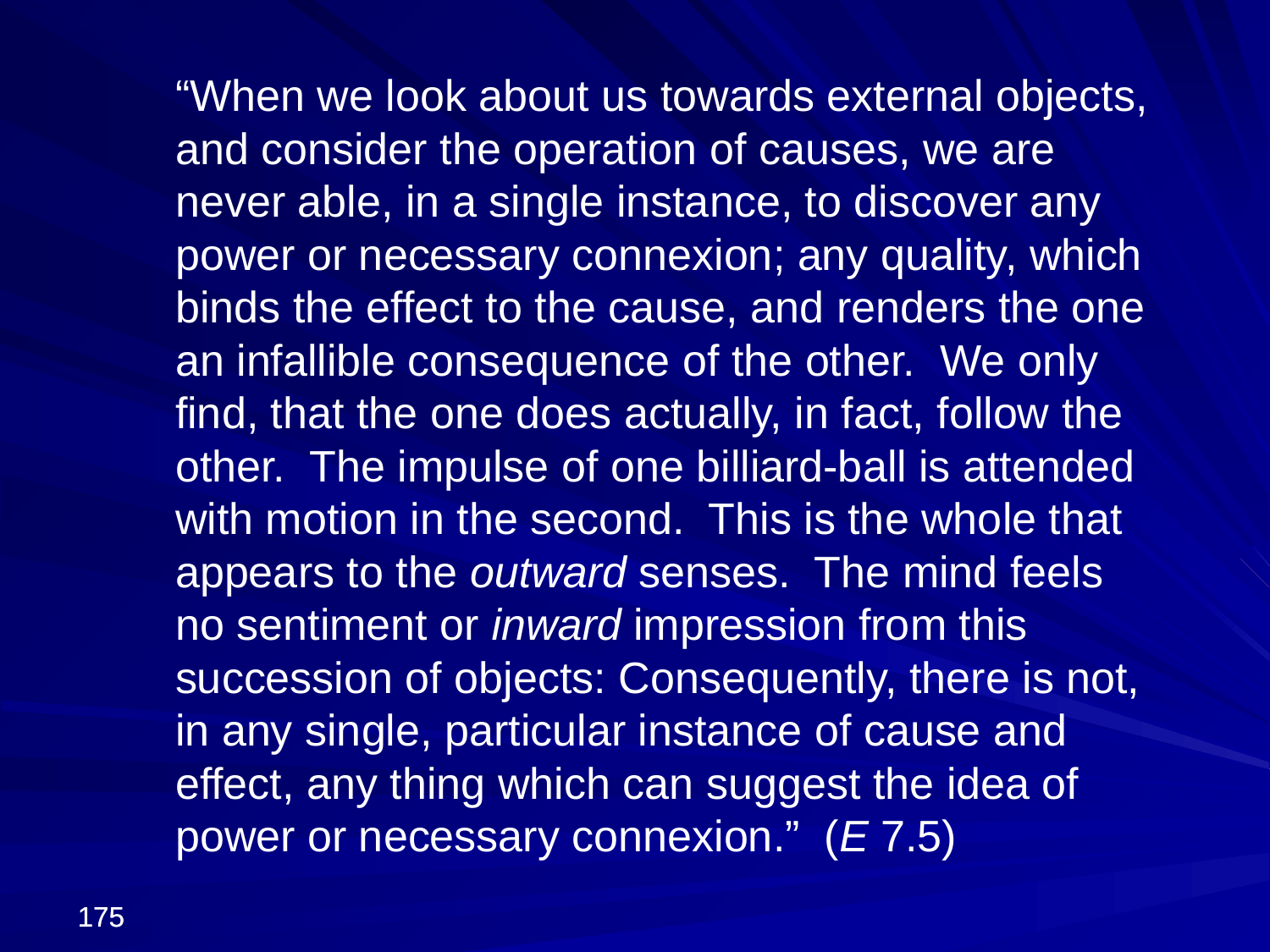

“When we look about us towards external objects, and consider the operation of causes, we are never able, in a single instance, to discover any power or necessary connexion; any quality, which binds the effect to the cause, and renders the one an infallible consequence of the other.  We only find, that the one does actually, in fact, follow the other.  The impulse of one billiard-ball is attended with motion in the second.  This is the whole that appears to the outward senses.  The mind feels no sentiment or inward impression from this succession of objects: Consequently, there is not, in any single, particular instance of cause and effect, any thing which can suggest the idea of power or necessary connexion.”  (E 7.5)
175
175